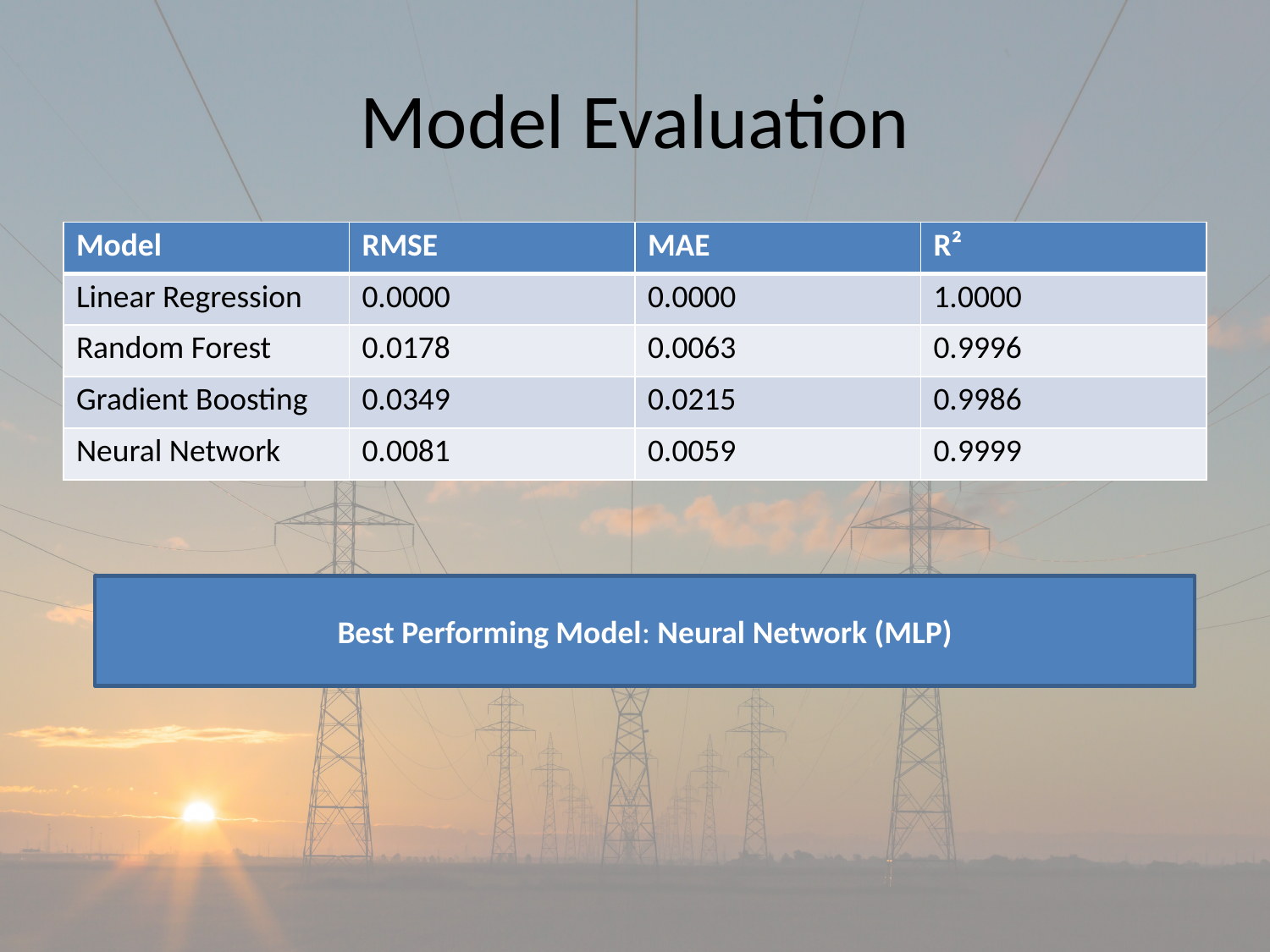

# Model Evaluation
| Model | RMSE | MAE | R² |
| --- | --- | --- | --- |
| Linear Regression | 0.0000 | 0.0000 | 1.0000 |
| Random Forest | 0.0178 | 0.0063 | 0.9996 |
| Gradient Boosting | 0.0349 | 0.0215 | 0.9986 |
| Neural Network | 0.0081 | 0.0059 | 0.9999 |
Best Performing Model: Neural Network (MLP)